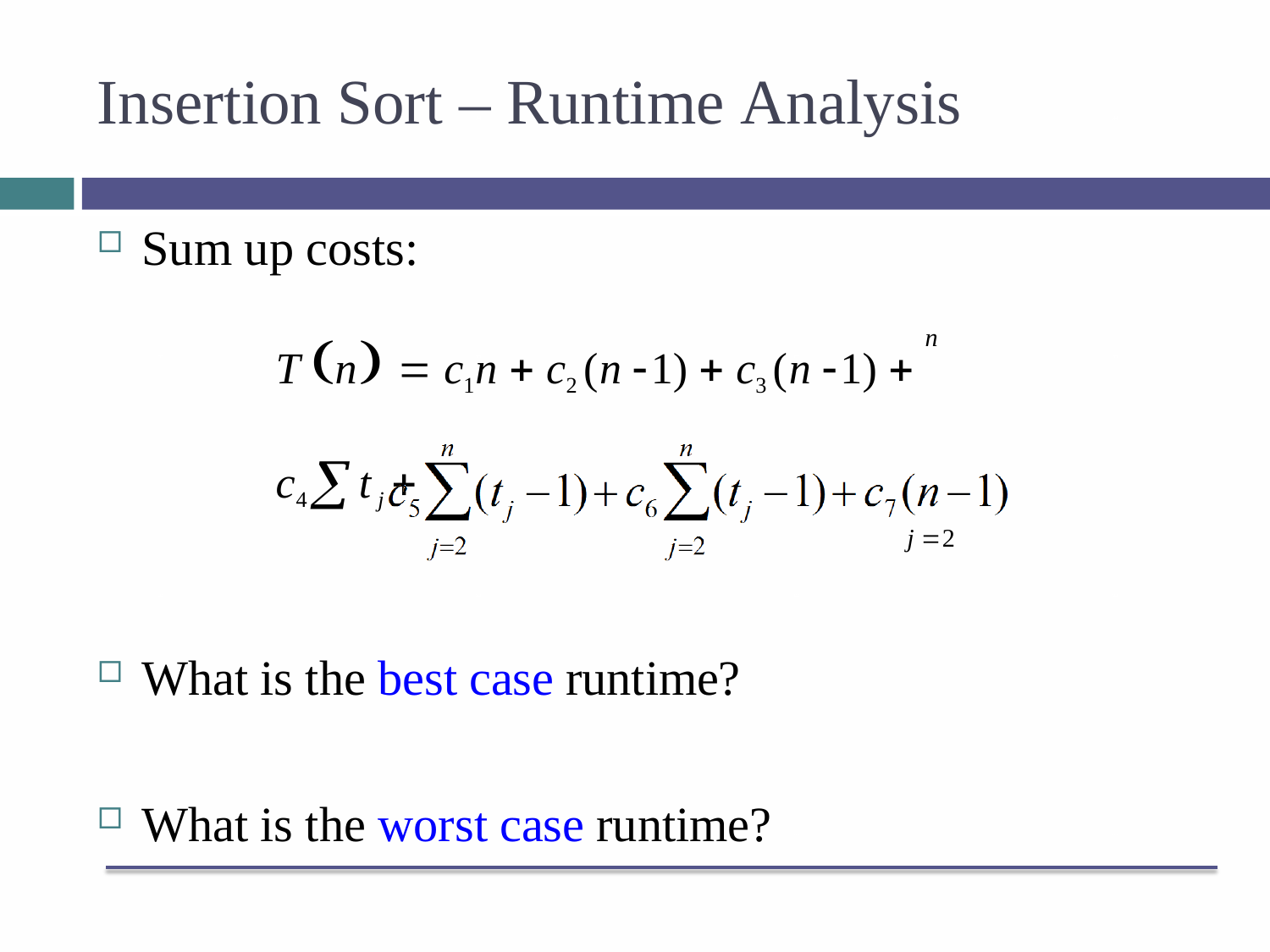

# Insertion Sort – Runtime Analysis
Sum up costs:
T (n) = c1n + c2 (n −1) + c3 (n −1) + c4∑tj +
j =2
n

What is the best case runtime?

What is the worst case runtime?